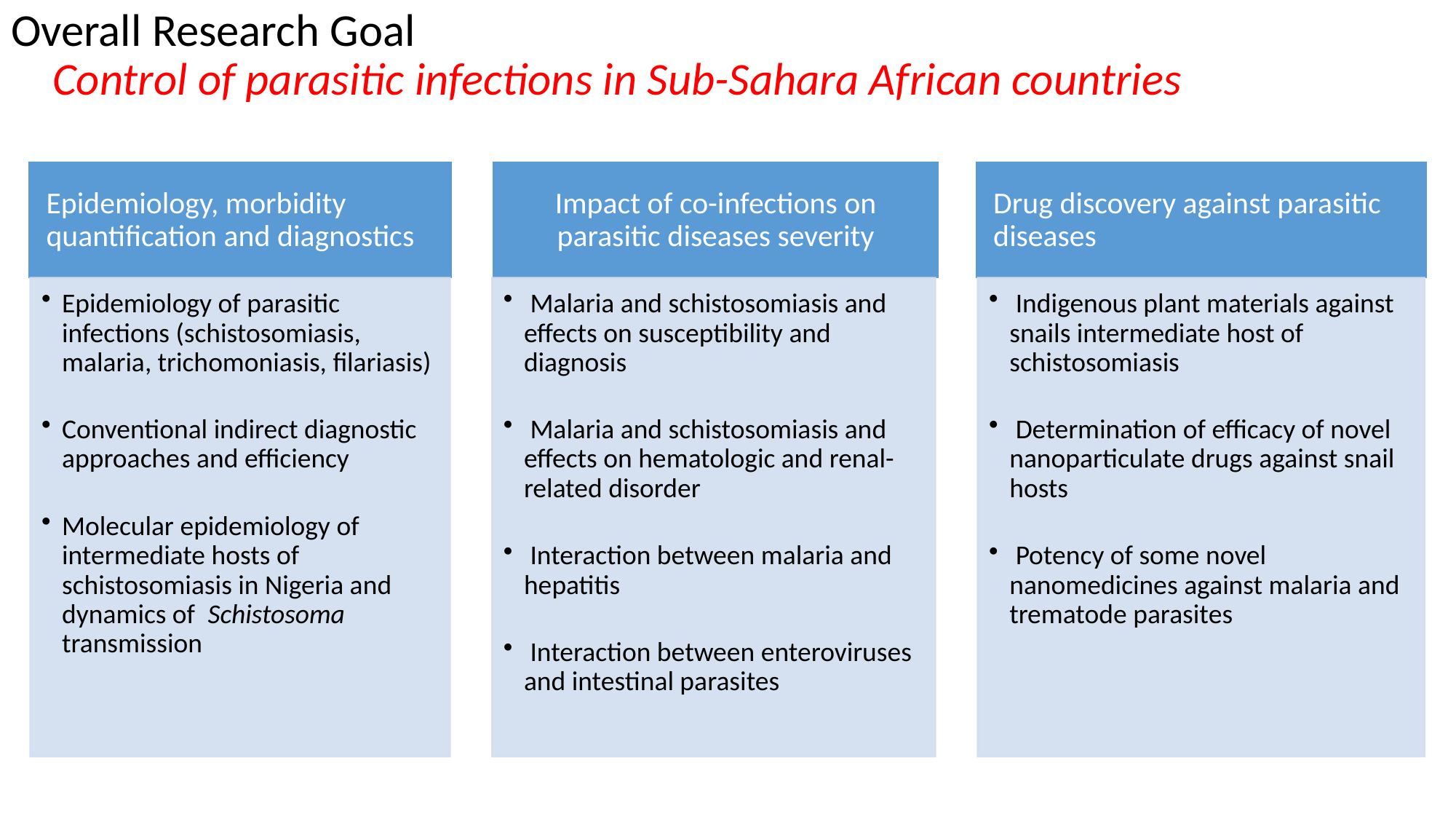

# Overall Research Goal Control of parasitic infections in Sub-Sahara African countries
Epidemiology, morbidity quantification and diagnostics
Epidemiology of parasitic infections (schistosomiasis, malaria, trichomoniasis, filariasis)

Conventional indirect diagnostic approaches and efficiency

Molecular epidemiology of intermediate hosts of schistosomiasis in Nigeria and dynamics of  Schistosoma transmission

Impact of co-infections on parasitic diseases severity
 Malaria and schistosomiasis and  effects on susceptibility and diagnosis

 Malaria and schistosomiasis and effects on hematologic and renal-related disorder

 Interaction between malaria and hepatitis

 Interaction between enteroviruses and intestinal parasites
Drug discovery against parasitic diseases
 Indigenous plant materials against snails intermediate host of schistosomiasis

 Determination of efficacy of novel nanoparticulate drugs against snail hosts

 Potency of some novel nanomedicines against malaria and trematode parasites